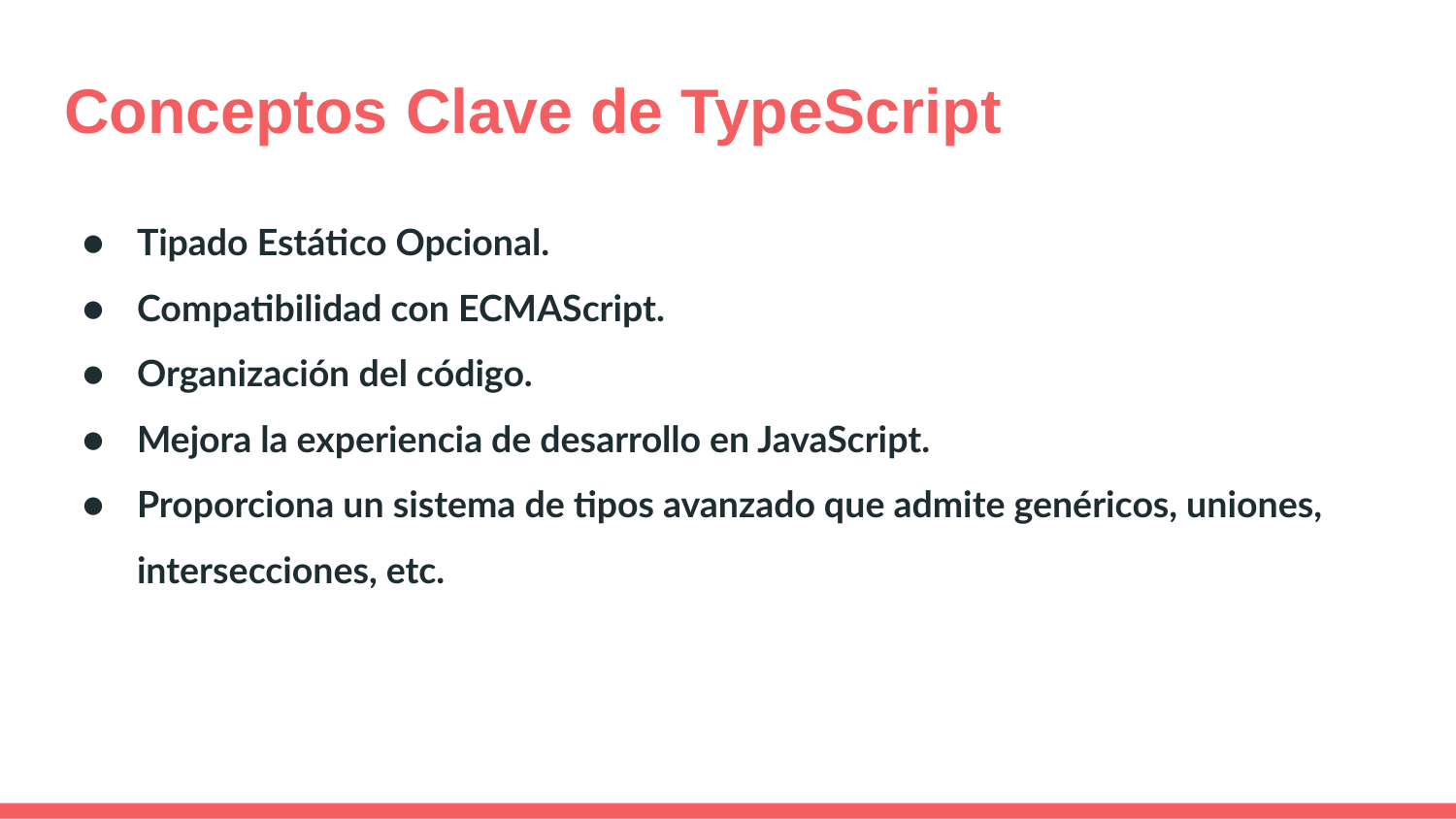

# Conceptos Clave de TypeScript
Tipado Estático Opcional.
Compatibilidad con ECMAScript.
Organización del código.
Mejora la experiencia de desarrollo en JavaScript.
Proporciona un sistema de tipos avanzado que admite genéricos, uniones, intersecciones, etc.